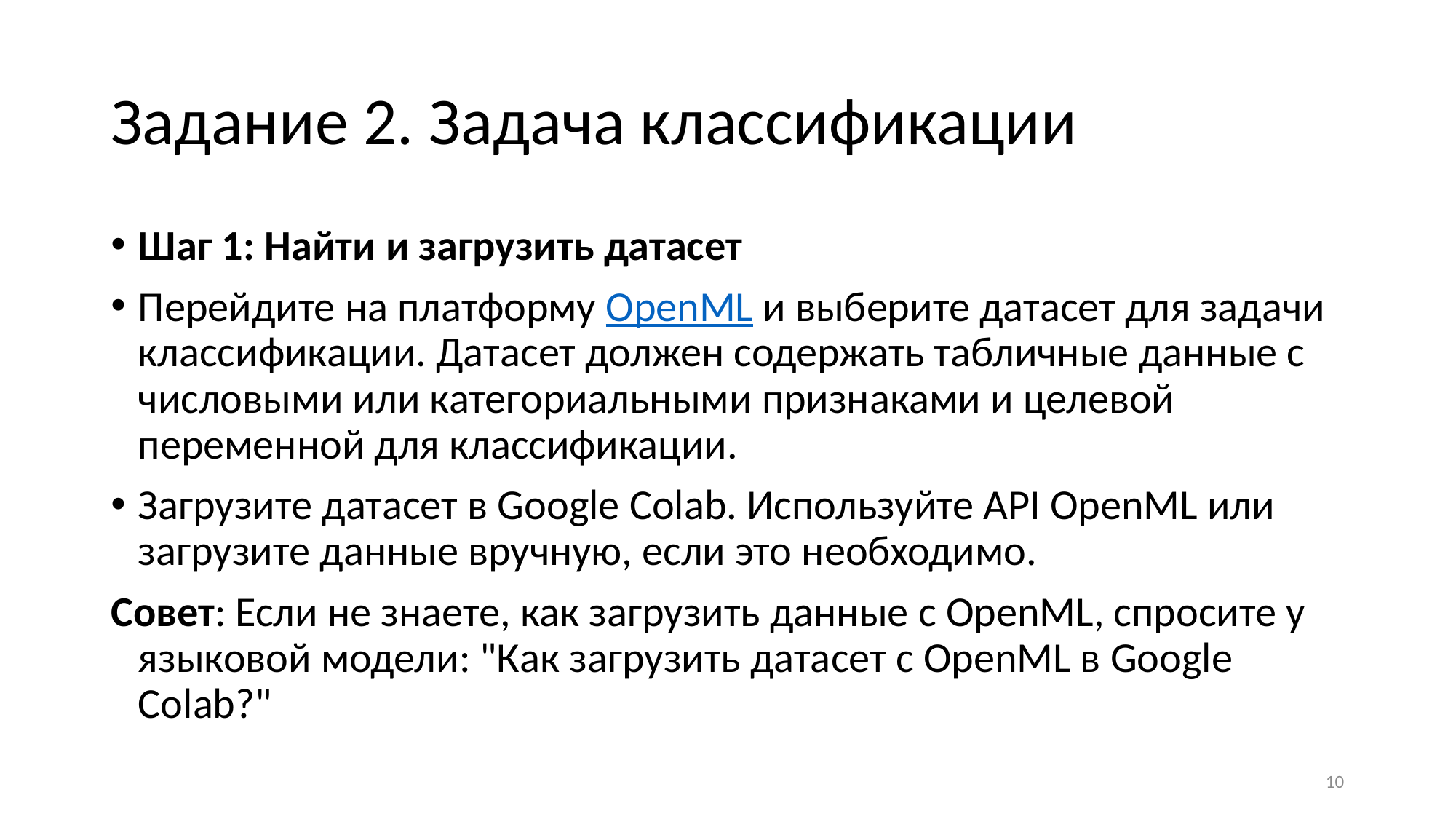

# Задание 2. Задача классификации
Шаг 1: Найти и загрузить датасет
Перейдите на платформу OpenML и выберите датасет для задачи классификации. Датасет должен содержать табличные данные с числовыми или категориальными признаками и целевой переменной для классификации.
Загрузите датасет в Google Colab. Используйте API OpenML или загрузите данные вручную, если это необходимо.
Совет: Если не знаете, как загрузить данные с OpenML, спросите у языковой модели: "Как загрузить датасет с OpenML в Google Colab?"

10